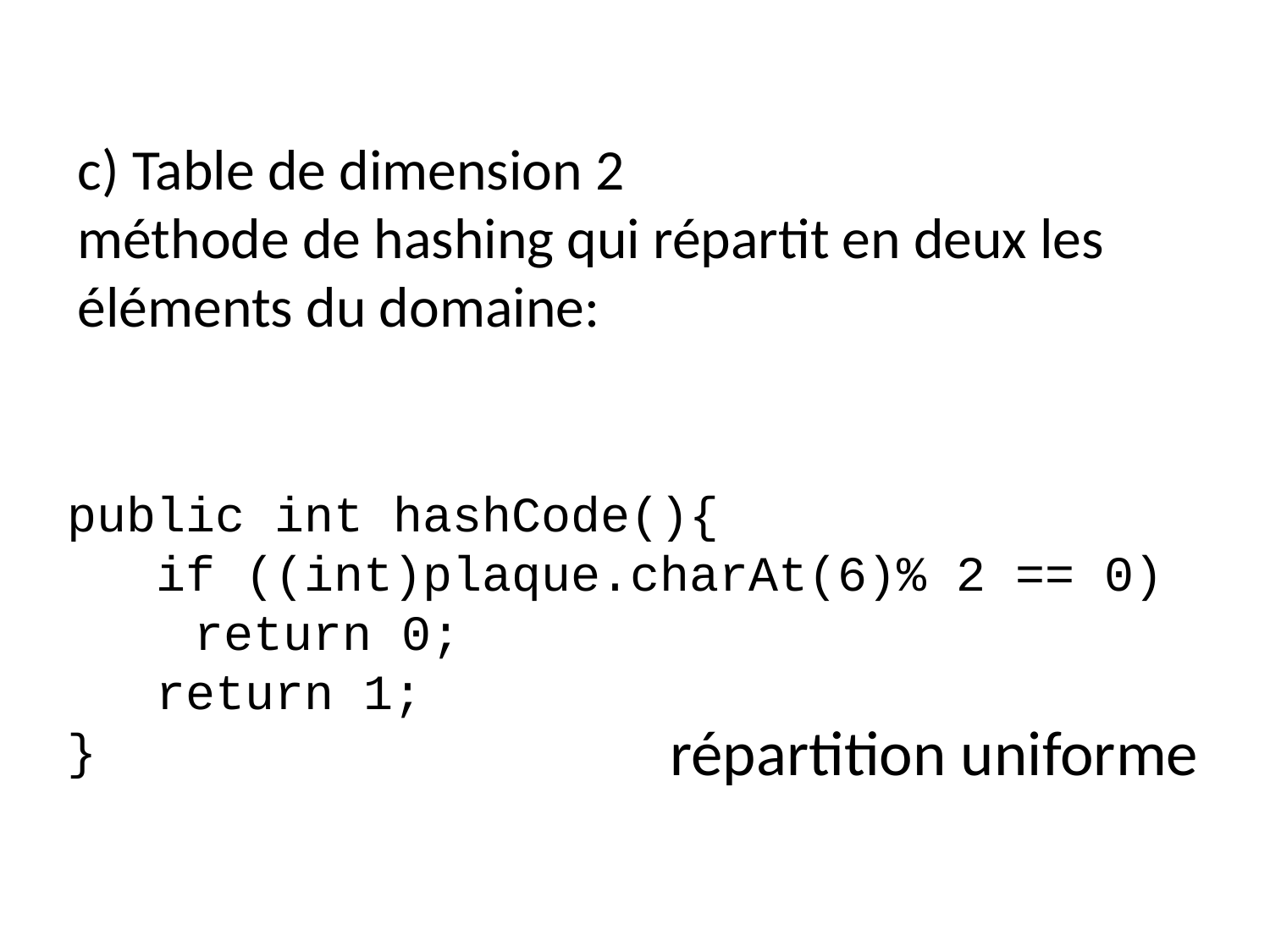

# c) Table de dimension 2 méthode de hashing qui répartit en deux les éléments du domaine:
public int hashCode(){
   if ((int)plaque.charAt(6)% 2 == 0)
	return 0;
   return 1;
}
répartition uniforme